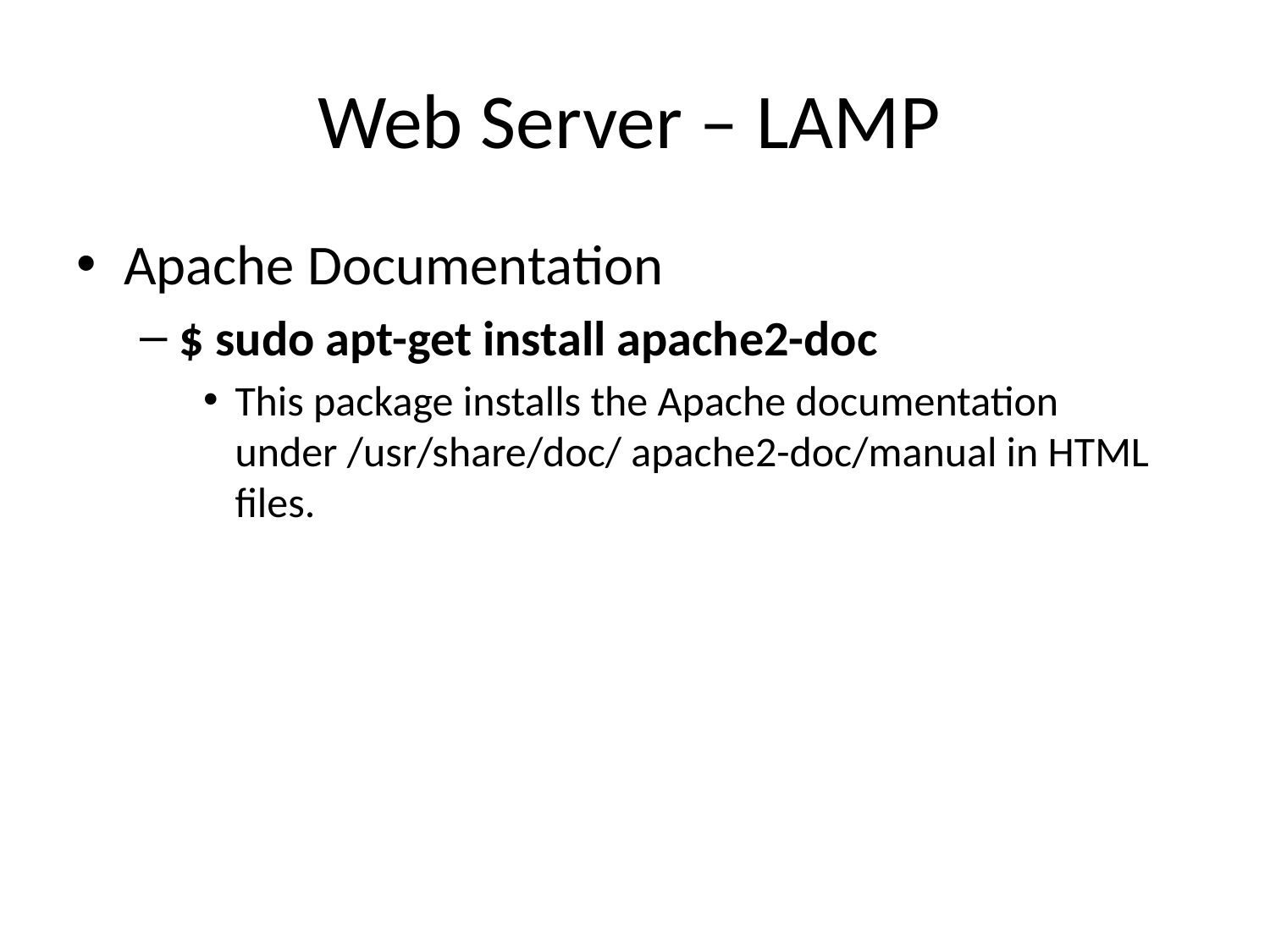

# Web Server – LAMP
Apache Documentation
$ sudo apt-get install apache2-doc
This package installs the Apache documentation under /usr/share/doc/ apache2-doc/manual in HTML files.